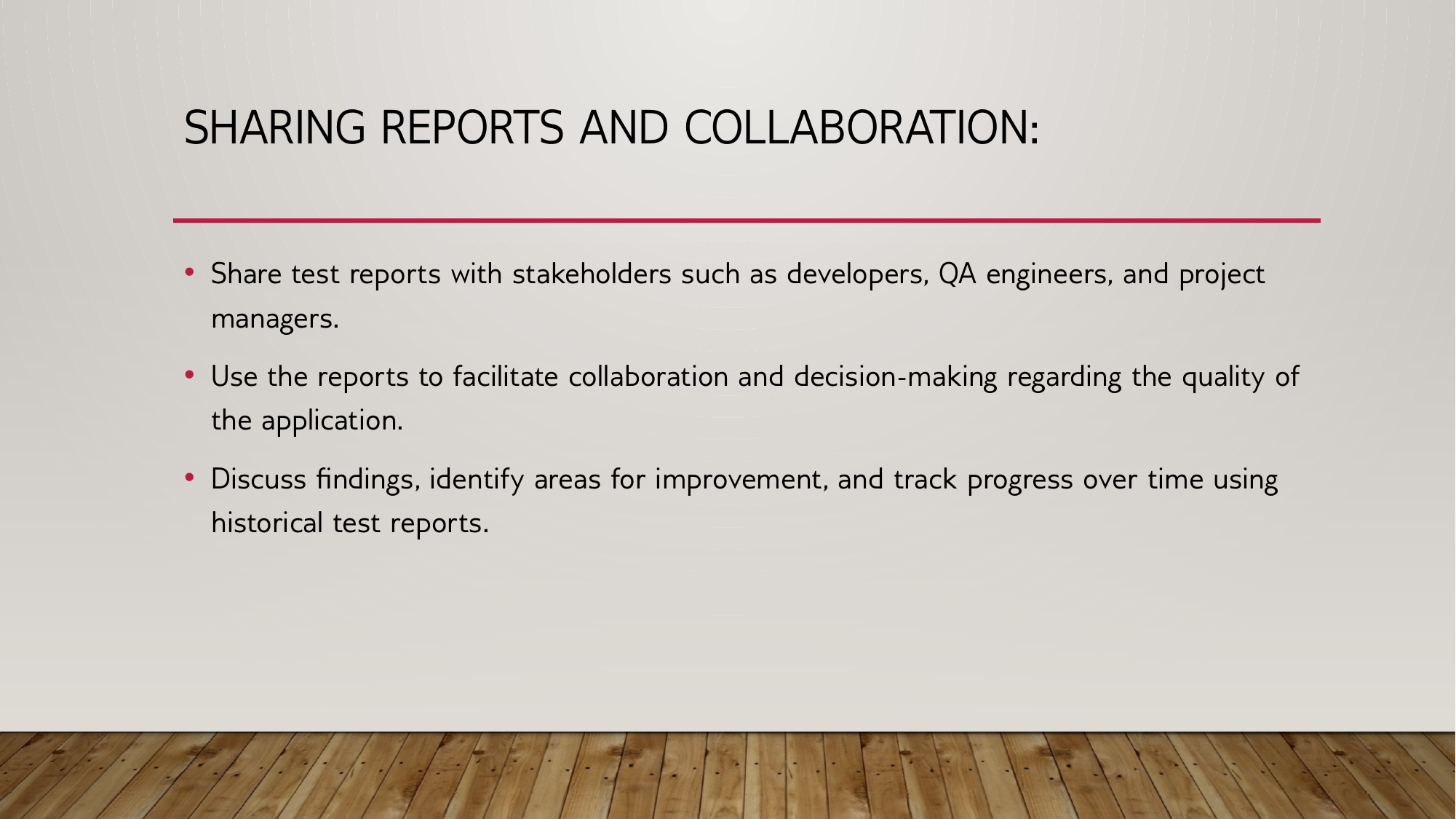

# Sharing Reports and Collaboration:
Share test reports with stakeholders such as developers, QA engineers, and project managers.
Use the reports to facilitate collaboration and decision-making regarding the quality of the application.
Discuss findings, identify areas for improvement, and track progress over time using historical test reports.